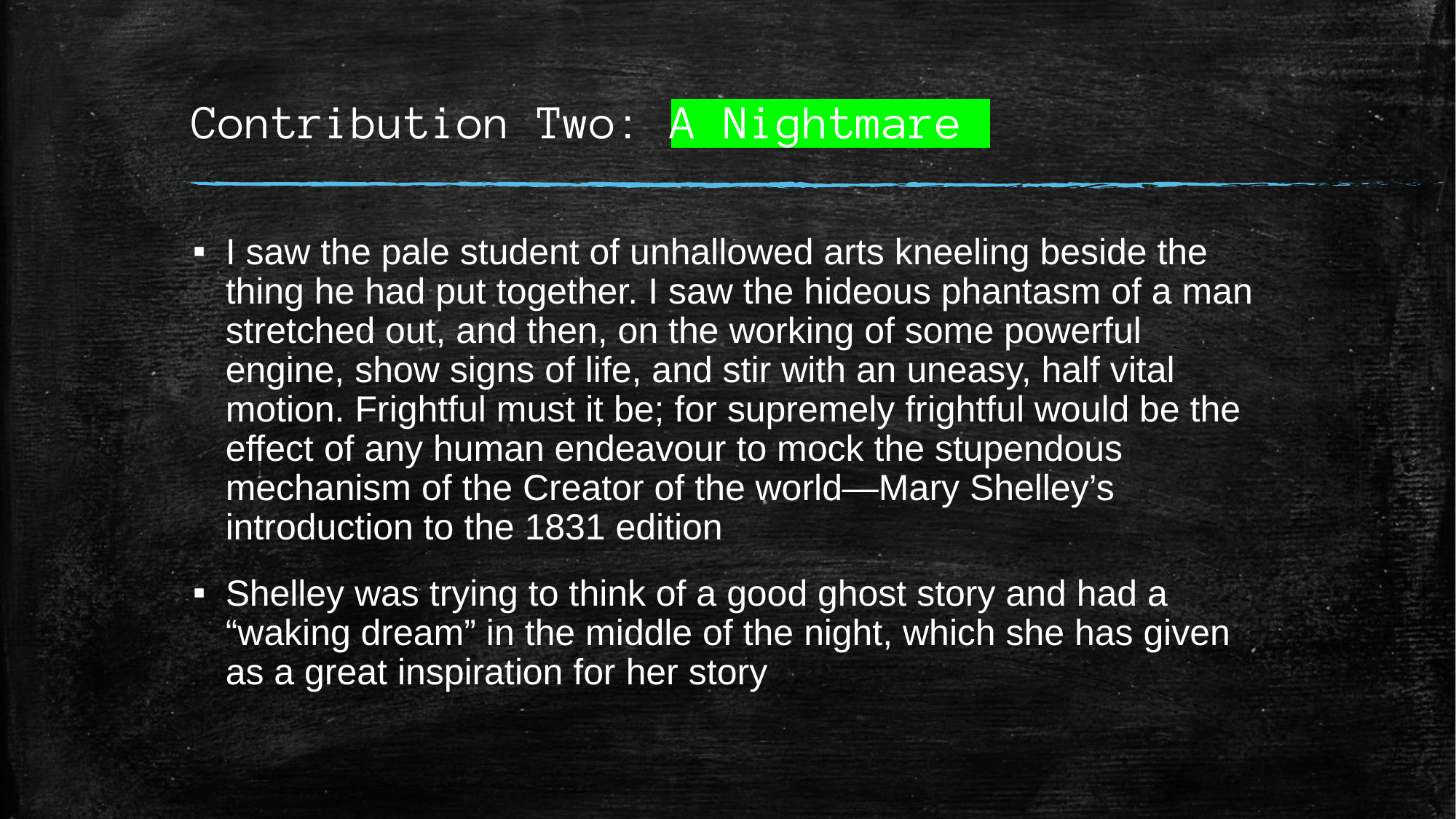

# Contribution Two: A Nightmare
I saw the pale student of unhallowed arts kneeling beside the thing he had put together. I saw the hideous phantasm of a man stretched out, and then, on the working of some powerful engine, show signs of life, and stir with an uneasy, half vital motion. Frightful must it be; for supremely frightful would be the effect of any human endeavour to mock the stupendous mechanism of the Creator of the world—Mary Shelley’s introduction to the 1831 edition
Shelley was trying to think of a good ghost story and had a “waking dream” in the middle of the night, which she has given as a great inspiration for her story